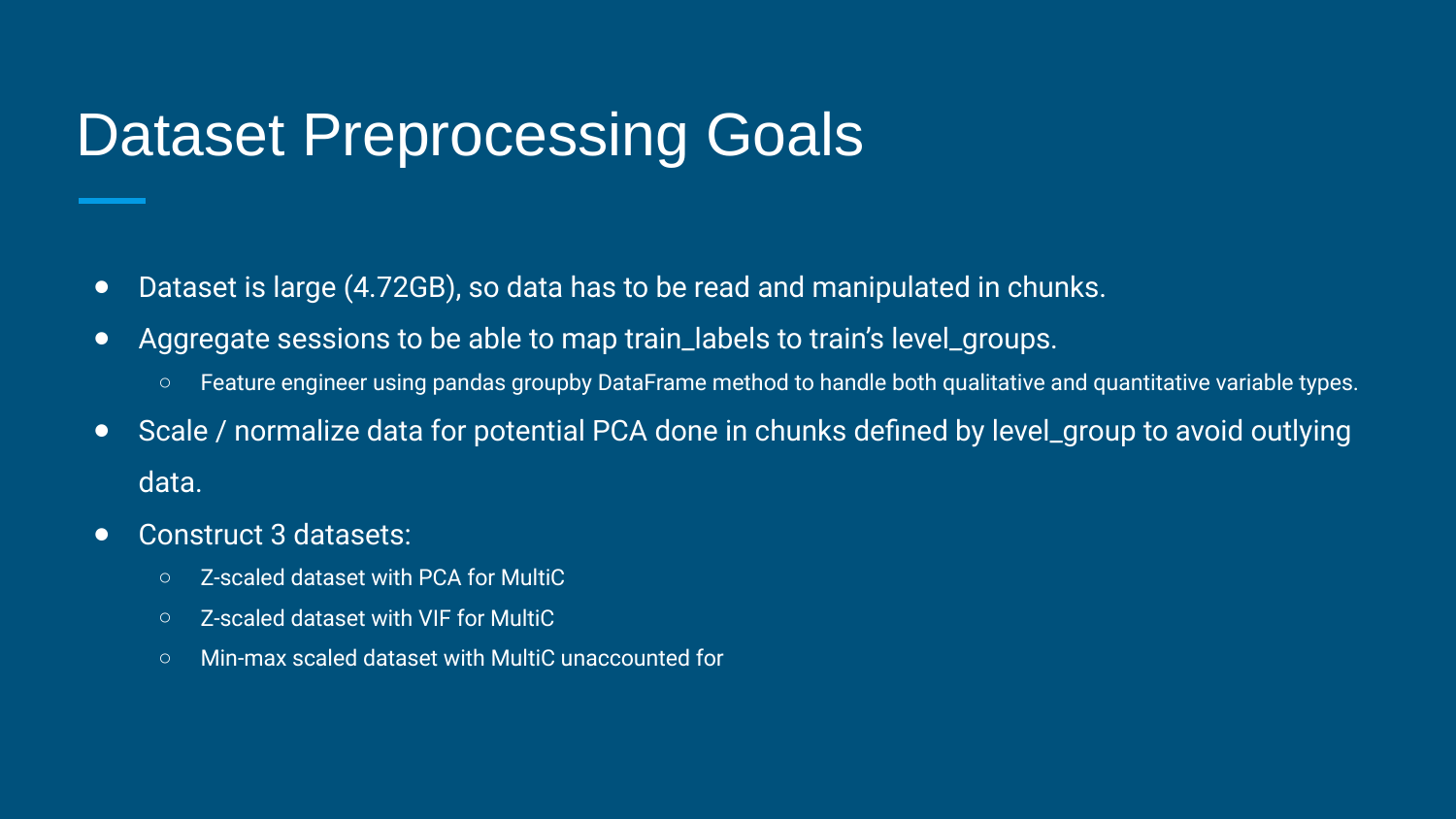

# Dataset Preprocessing Goals
Dataset is large (4.72GB), so data has to be read and manipulated in chunks.
Aggregate sessions to be able to map train_labels to train’s level_groups.
Feature engineer using pandas groupby DataFrame method to handle both qualitative and quantitative variable types.
Scale / normalize data for potential PCA done in chunks defined by level_group to avoid outlying data.
Construct 3 datasets:
Z-scaled dataset with PCA for MultiC
Z-scaled dataset with VIF for MultiC
Min-max scaled dataset with MultiC unaccounted for